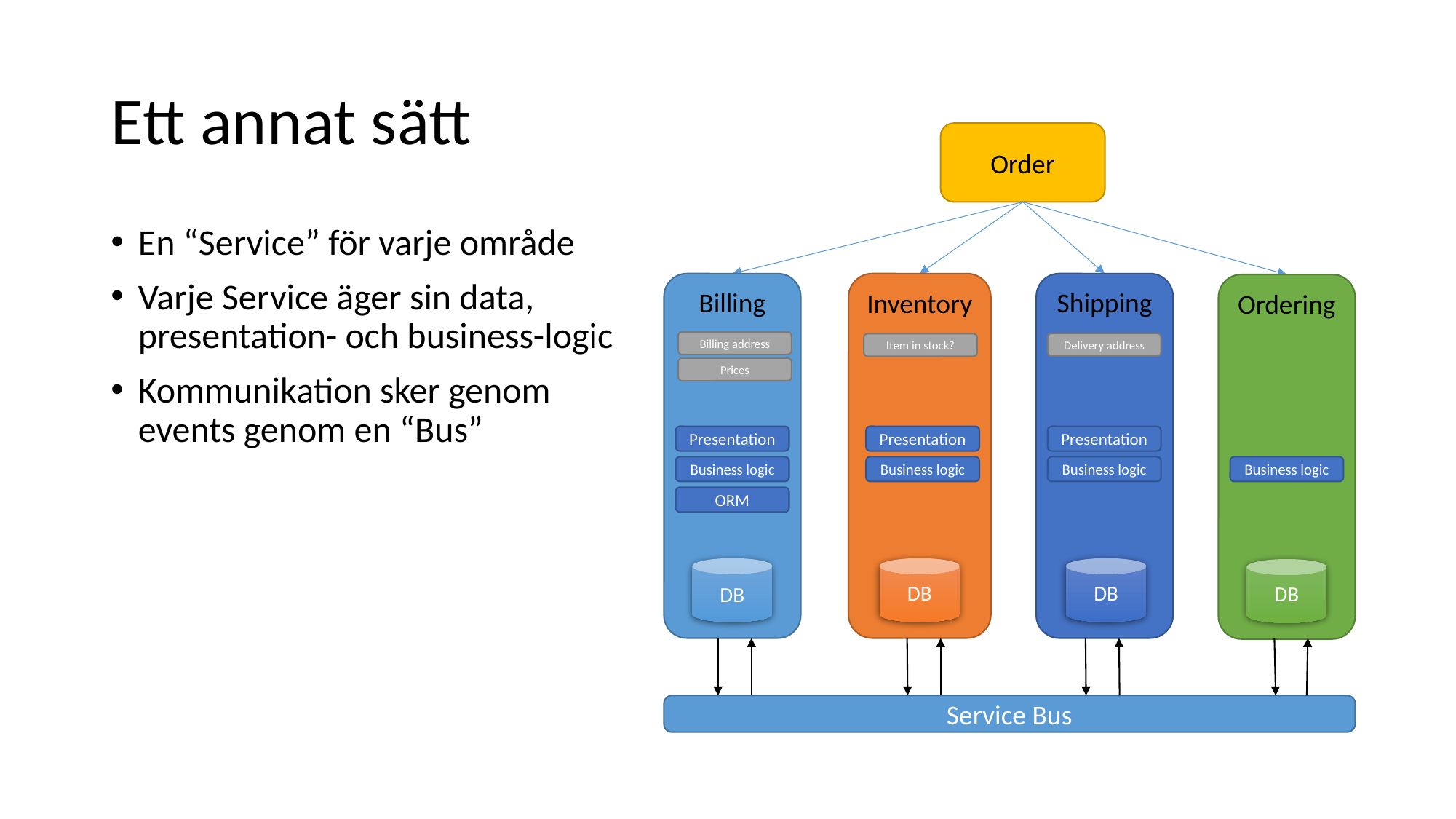

# Ett annat sätt
Order
En “Service” för varje område
Varje Service äger sin data, presentation- och business-logic
Kommunikation sker genom events genom en “Bus”

Billing

Billing address
Prices
Presentation
Business logic
ORM
DB
Inventory

Item in stock?
Presentation
Business logic
DB
Shipping

Delivery address
Presentation
Business logic
DB
Ordering

Business logic
DB
Service Bus